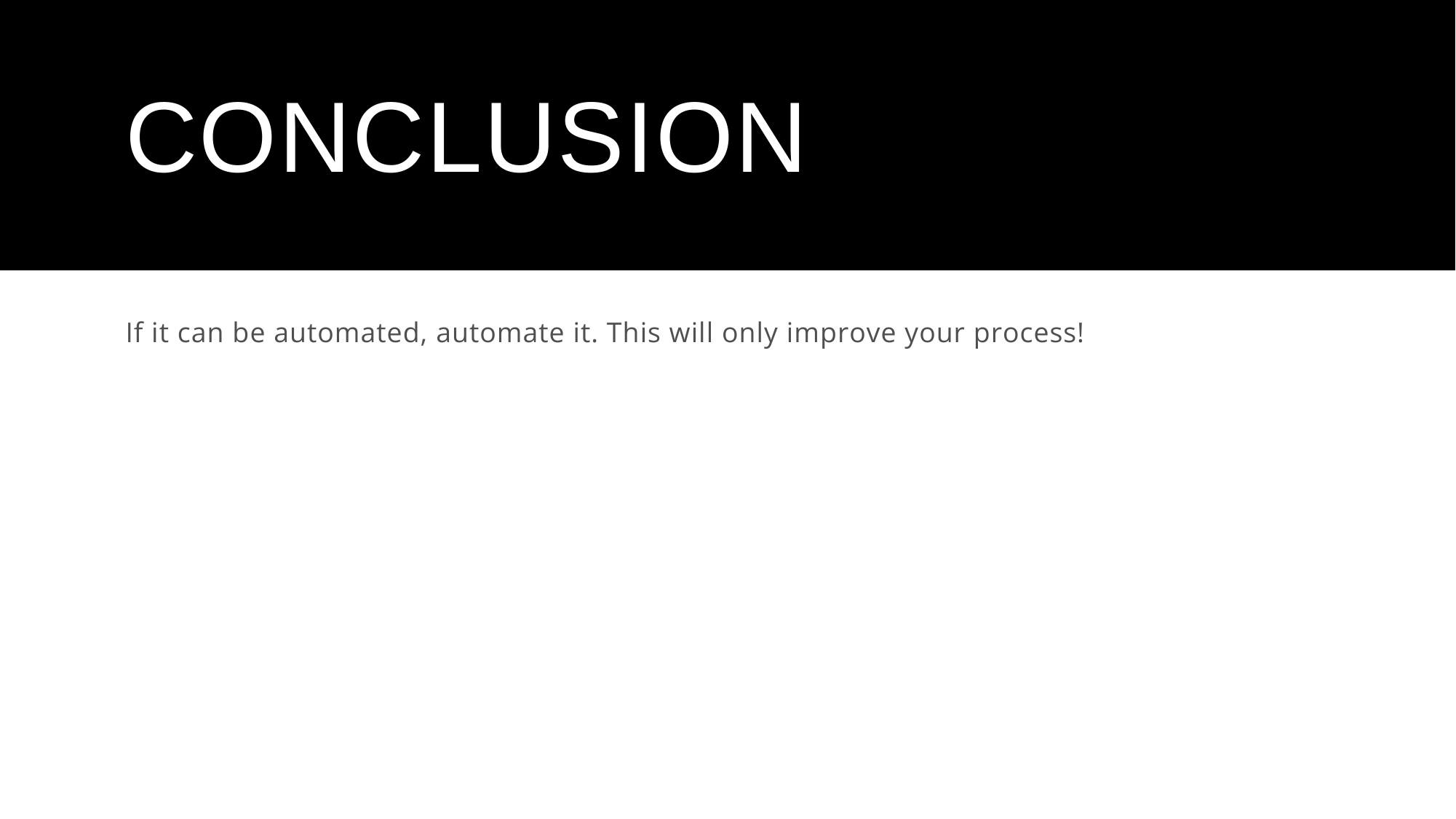

# CONCLUSION
If it can be automated, automate it. This will only improve your process!